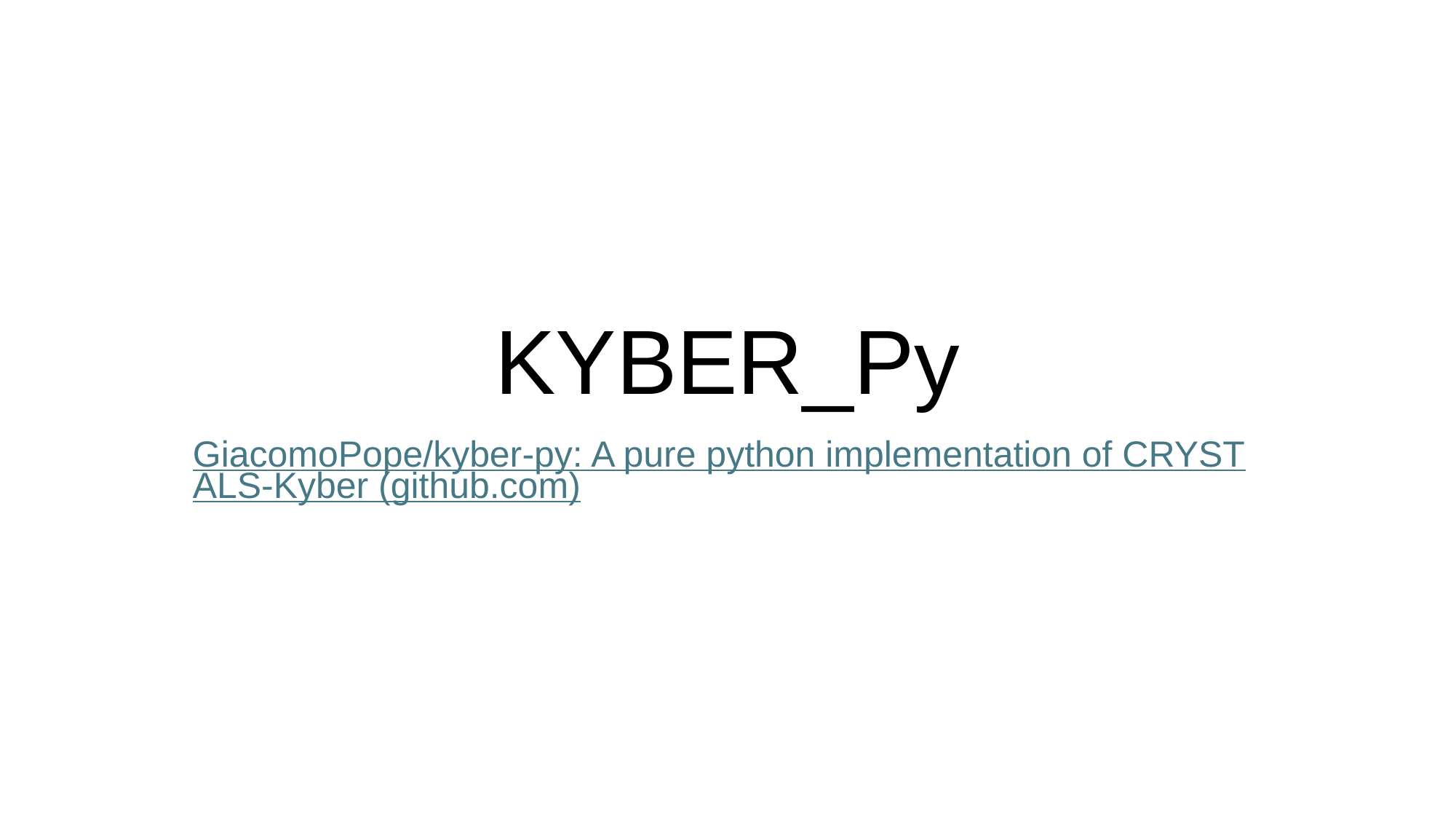

# KYBER_Py
GiacomoPope/kyber-py: A pure python implementation of CRYSTALS-Kyber (github.com)